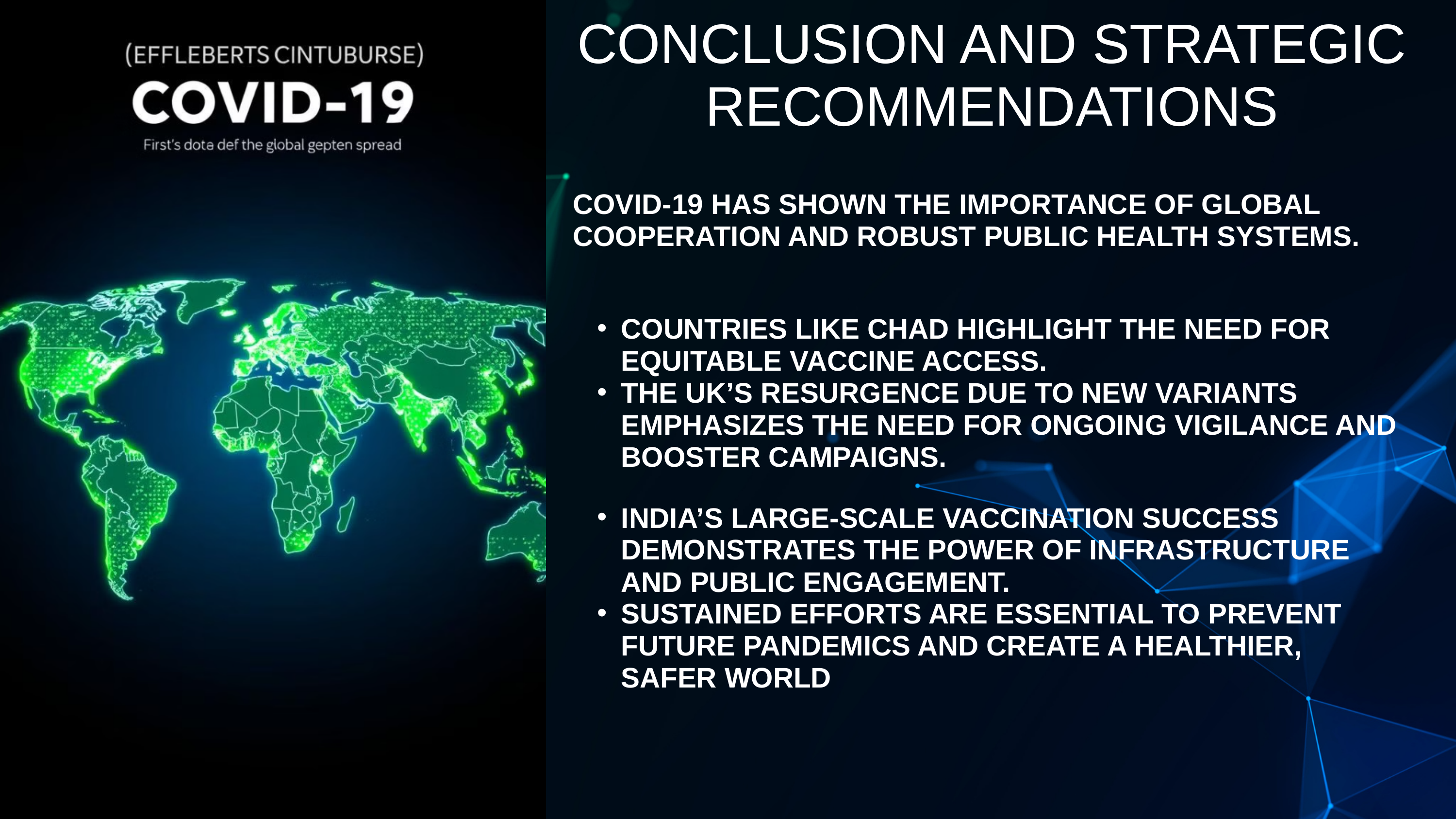

CONCLUSION AND STRATEGIC RECOMMENDATIONS
COVID-19 HAS SHOWN THE IMPORTANCE OF GLOBAL COOPERATION AND ROBUST PUBLIC HEALTH SYSTEMS.

COUNTRIES LIKE CHAD HIGHLIGHT THE NEED FOR EQUITABLE VACCINE ACCESS.
THE UK’S RESURGENCE DUE TO NEW VARIANTS EMPHASIZES THE NEED FOR ONGOING VIGILANCE AND BOOSTER CAMPAIGNS.
INDIA’S LARGE-SCALE VACCINATION SUCCESS DEMONSTRATES THE POWER OF INFRASTRUCTURE AND PUBLIC ENGAGEMENT.
SUSTAINED EFFORTS ARE ESSENTIAL TO PREVENT FUTURE PANDEMICS AND CREATE A HEALTHIER, SAFER WORLD